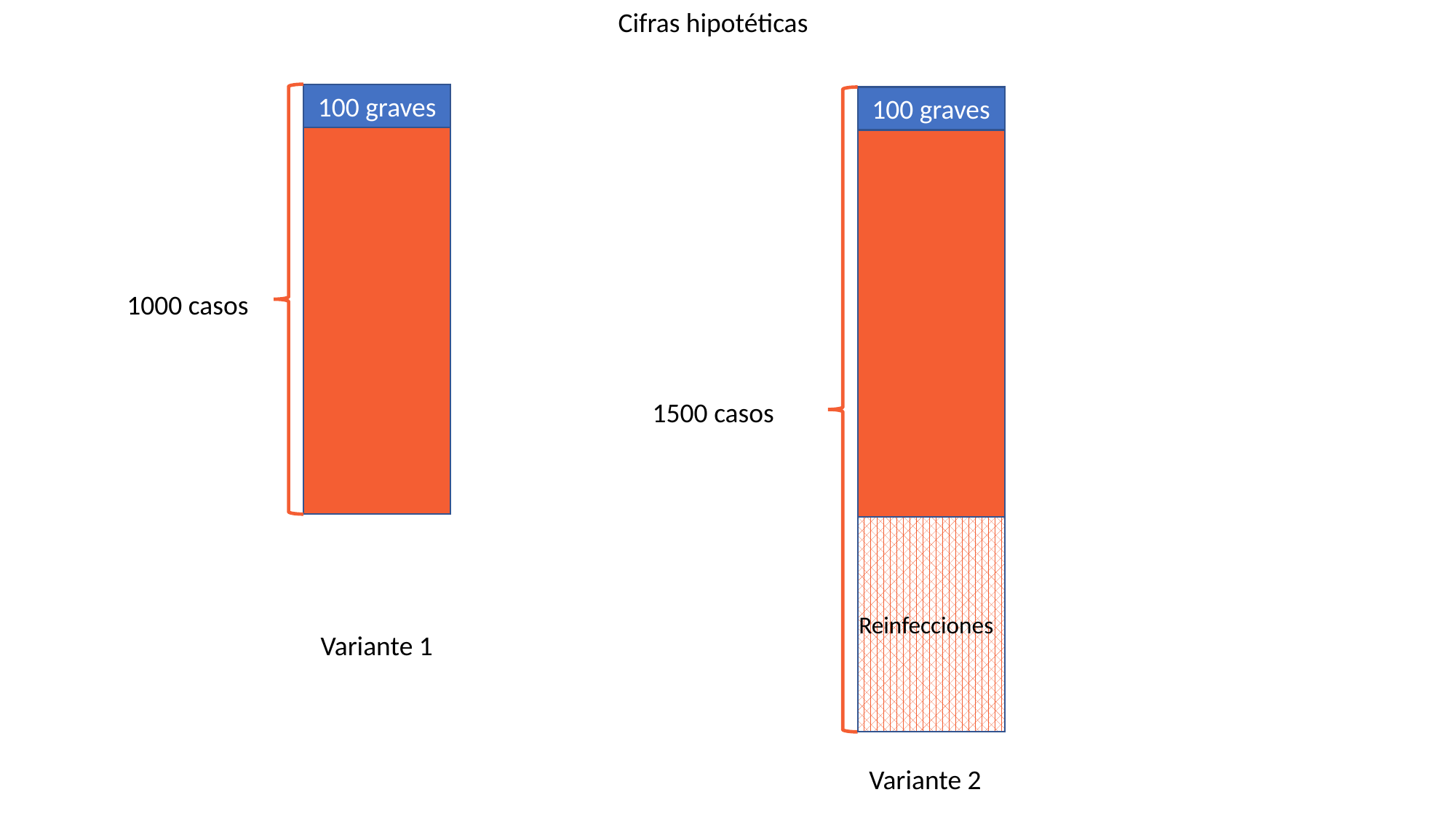

Cifras hipotéticas

100 graves

100 graves
1000 casos
1500 casos

Reinfecciones
Variante 1
Variante 2